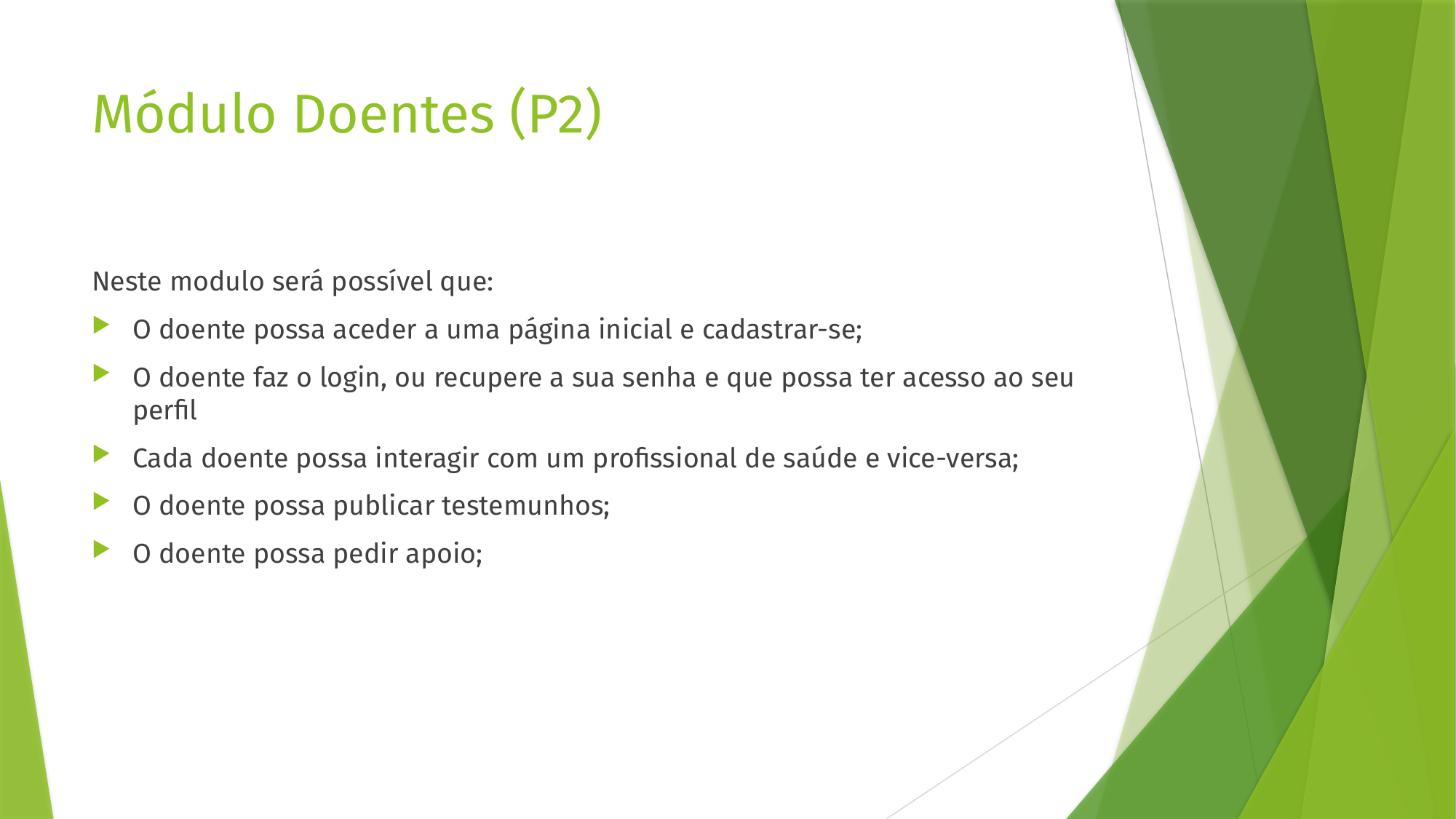

# Módulo Doentes (P2)
Neste modulo será possível que:
O doente possa aceder a uma página inicial e cadastrar-se;
O doente faz o login, ou recupere a sua senha e que possa ter acesso ao seu perfil
Cada doente possa interagir com um profissional de saúde e vice-versa;
O doente possa publicar testemunhos;
O doente possa pedir apoio;